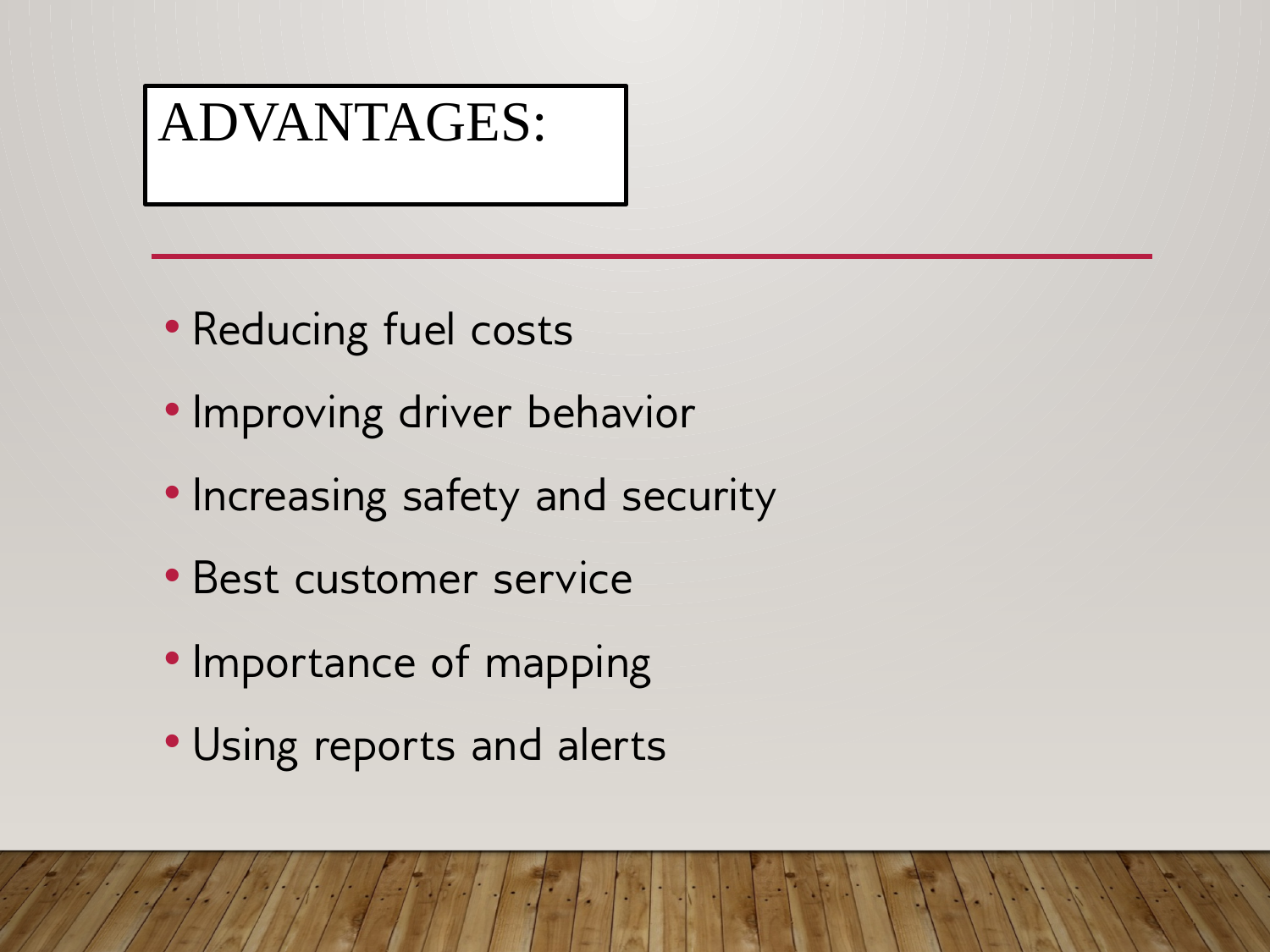

# Advantages:
Reducing fuel costs
Improving driver behavior
Increasing safety and security
Best customer service
Importance of mapping
Using reports and alerts